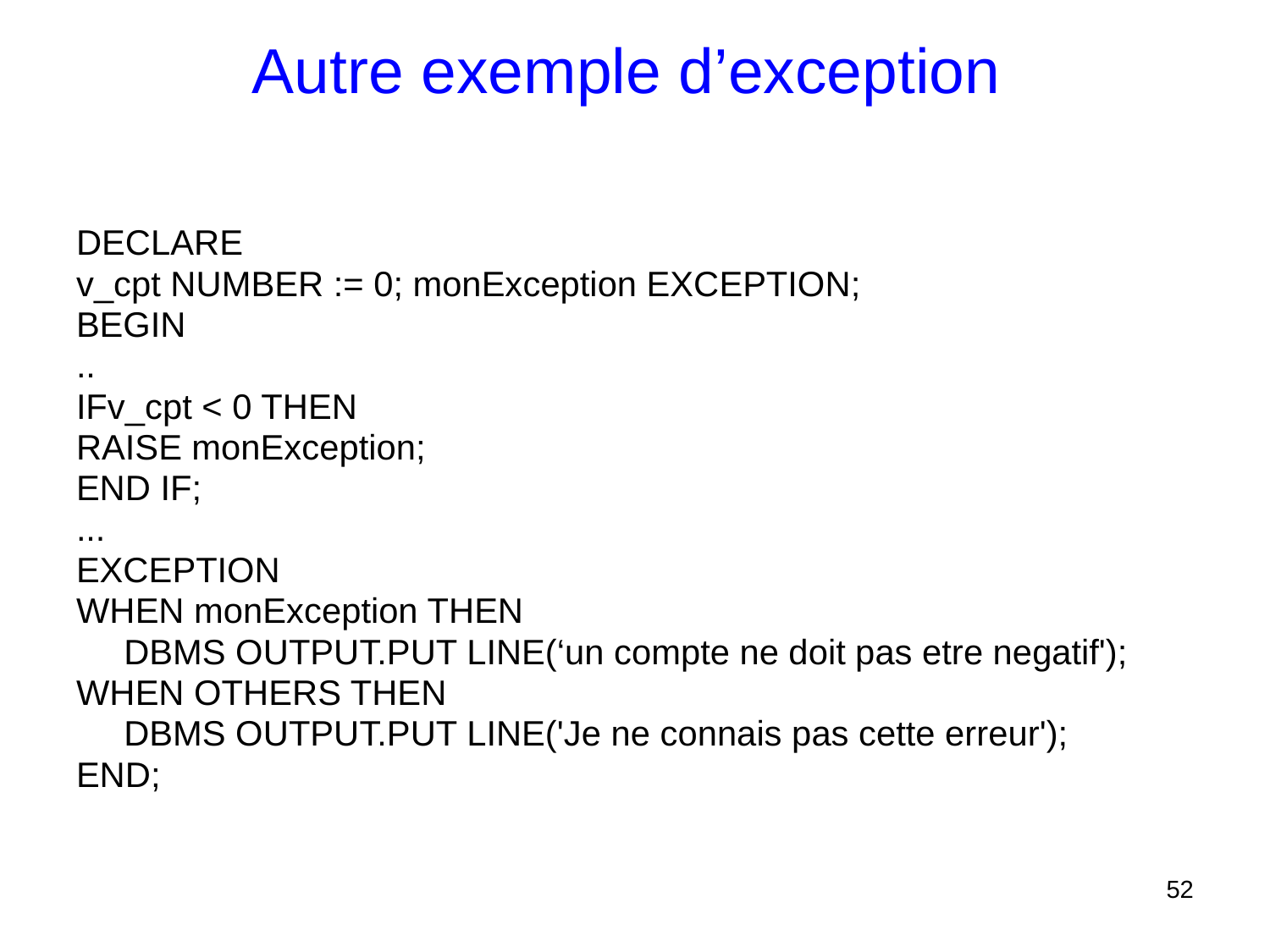

# Autre exemple d’exception
DECLARE
v_cpt NUMBER := 0; monException EXCEPTION;
BEGIN
..
IFv_cpt < 0 THEN
RAISE monException;
END IF;
...
EXCEPTION
WHEN monException THEN
	DBMS OUTPUT.PUT LINE(‘un compte ne doit pas etre negatif');
WHEN OTHERS THEN
	DBMS OUTPUT.PUT LINE('Je ne connais pas cette erreur');
END;
52